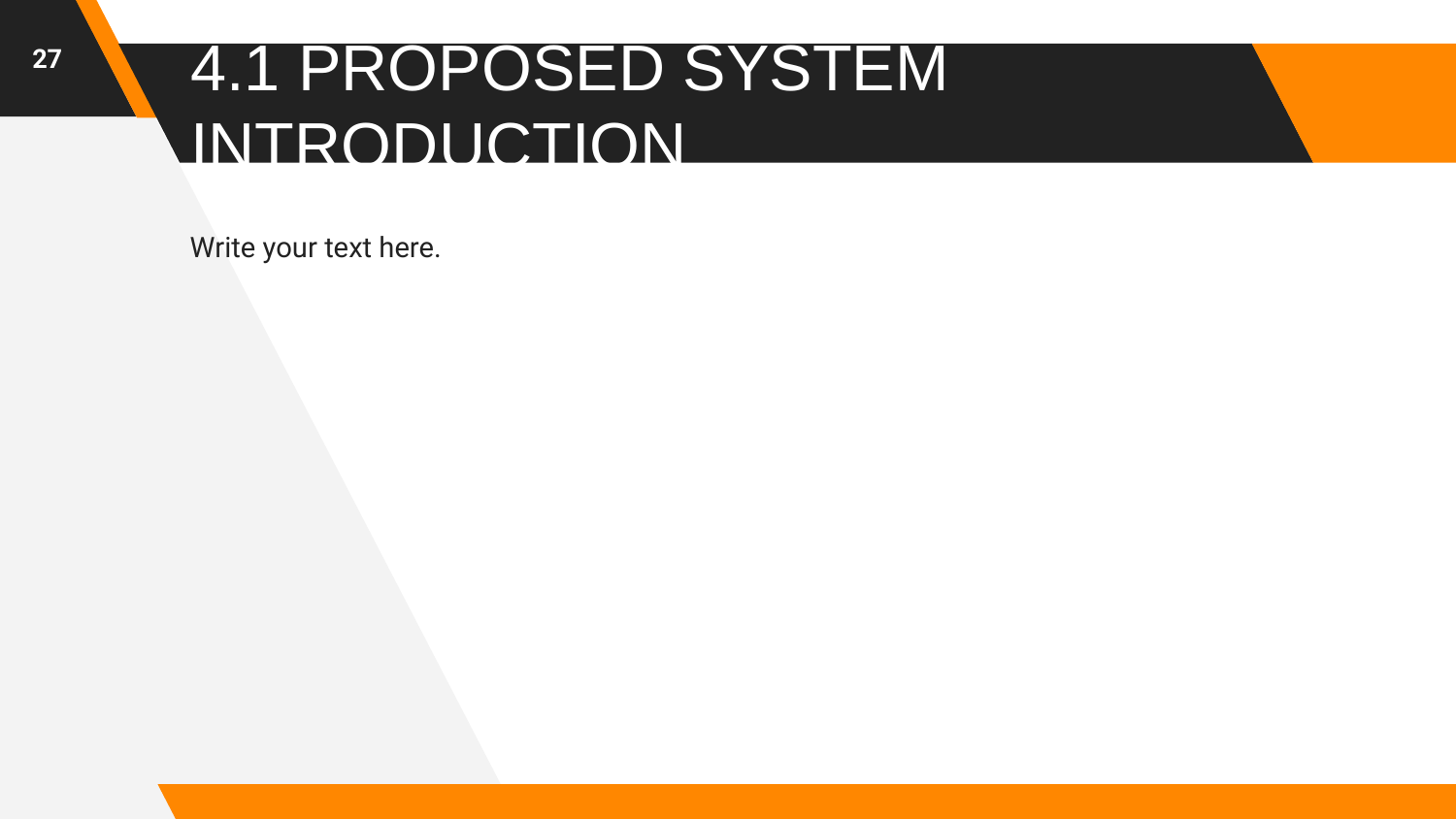

27
# 4.1 PROPOSED SYSTEM INTRODUCTION
Write your text here.